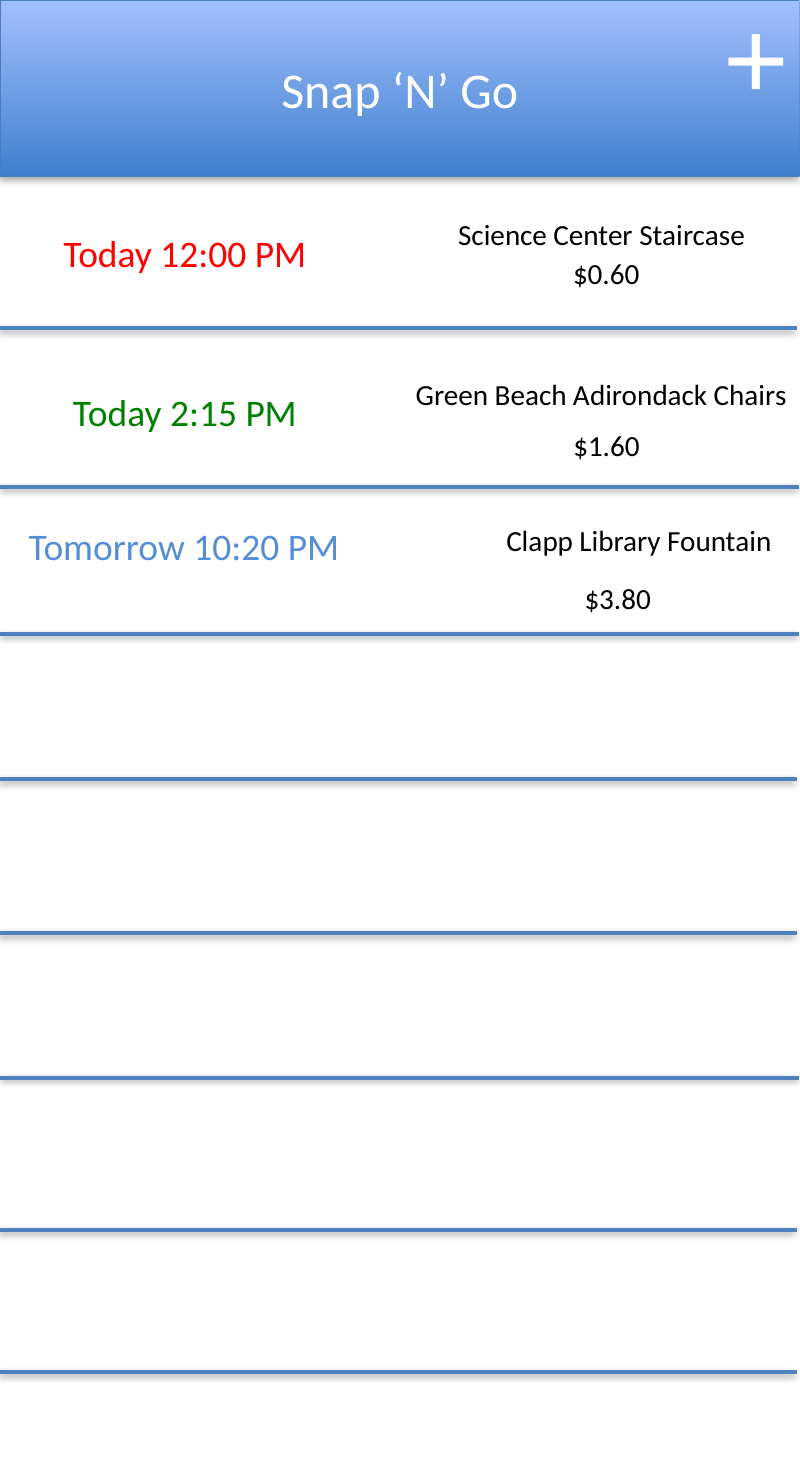

Snap ‘N’ Go
+
Science Center Staircase
Today 12:00 PM
$0.60
Green Beach Adirondack Chairs
Today 2:15 PM
$1.60
Tomorrow 10:20 PM
Clapp Library Fountain
$3.80